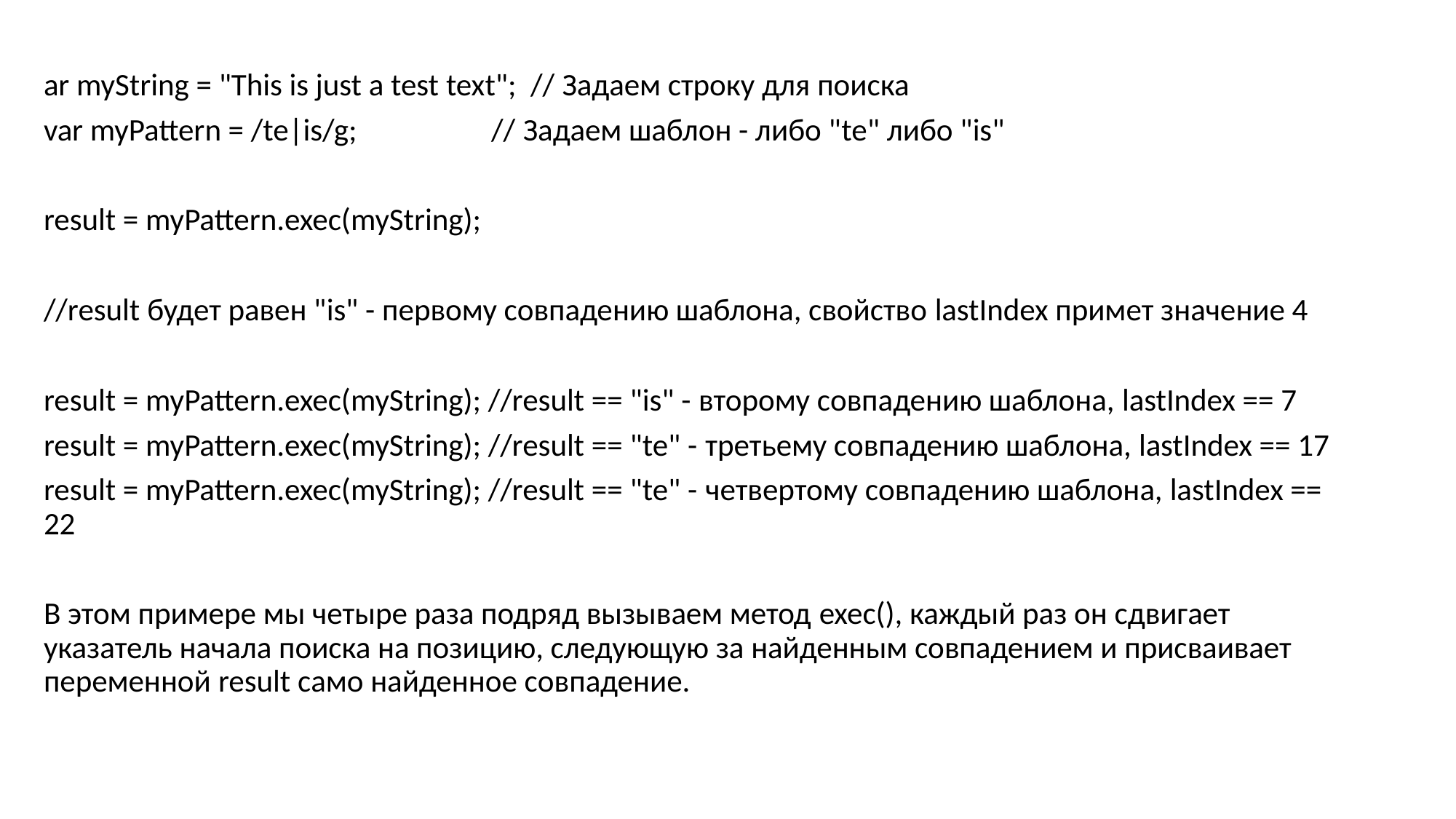

ar myString = "This is just a test text";  // Задаем строку для поиска
var myPattern = /te|is/g;                   // Задаем шаблон - либо "te" либо "is"

result = myPattern.exec(myString);

//result будет равен "is" - первому совпадению шаблона, свойство lastIndex примет значение 4

result = myPattern.exec(myString); //result == "is" - второму совпадению шаблона, lastIndex == 7
result = myPattern.exec(myString); //result == "te" - третьему совпадению шаблона, lastIndex == 17
result = myPattern.exec(myString); //result == "te" - четвертому совпадению шаблона, lastIndex == 22

В этом примере мы четыре раза подряд вызываем метод exec(), каждый раз он сдвигает указатель начала поиска на позицию, следующую за найденным совпадением и присваивает переменной result само найденное совпадение.